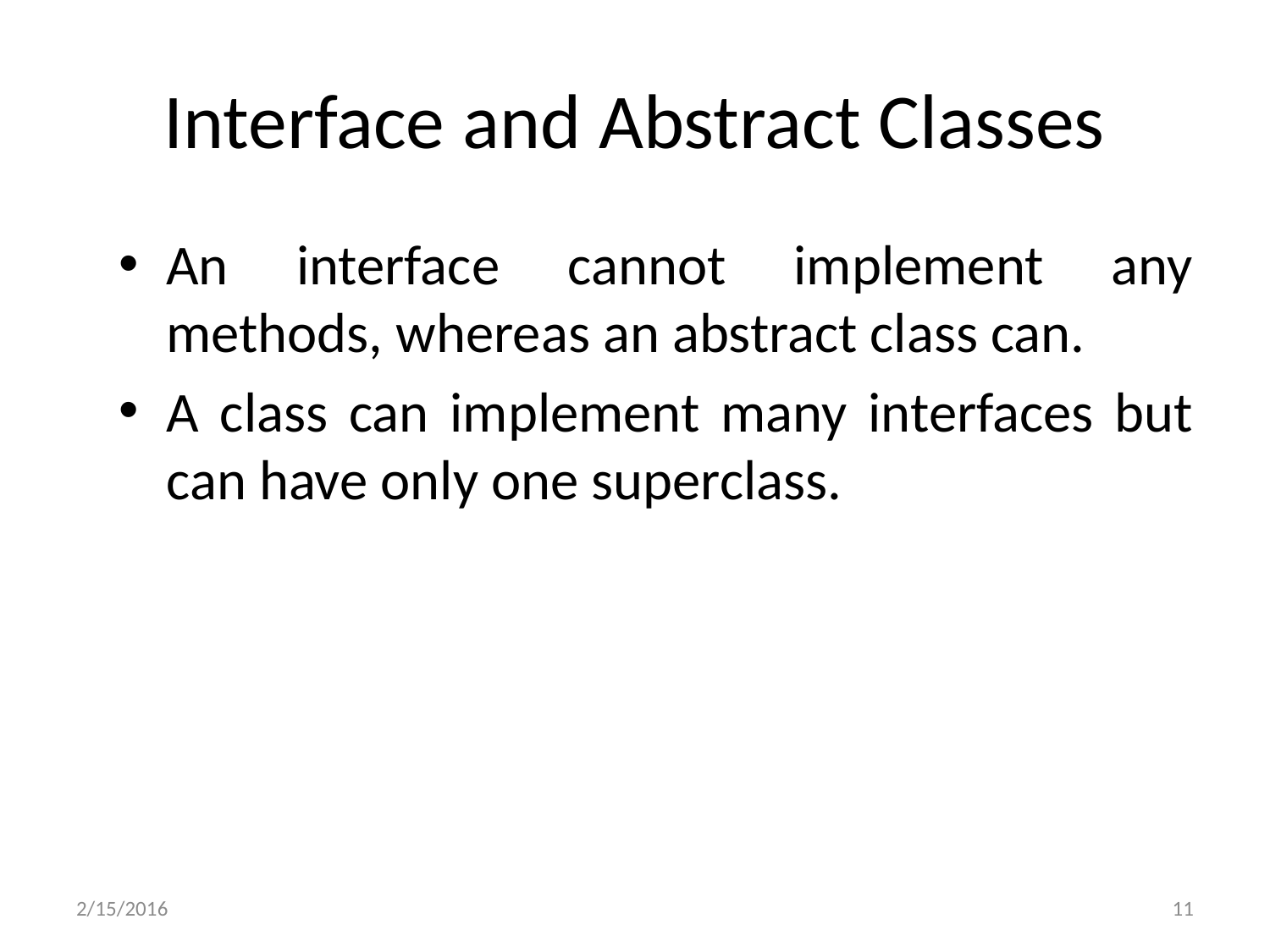

# Interface and Abstract Classes
An interface cannot implement any methods, whereas an abstract class can.
A class can implement many interfaces but can have only one superclass.

2/15/2016
11